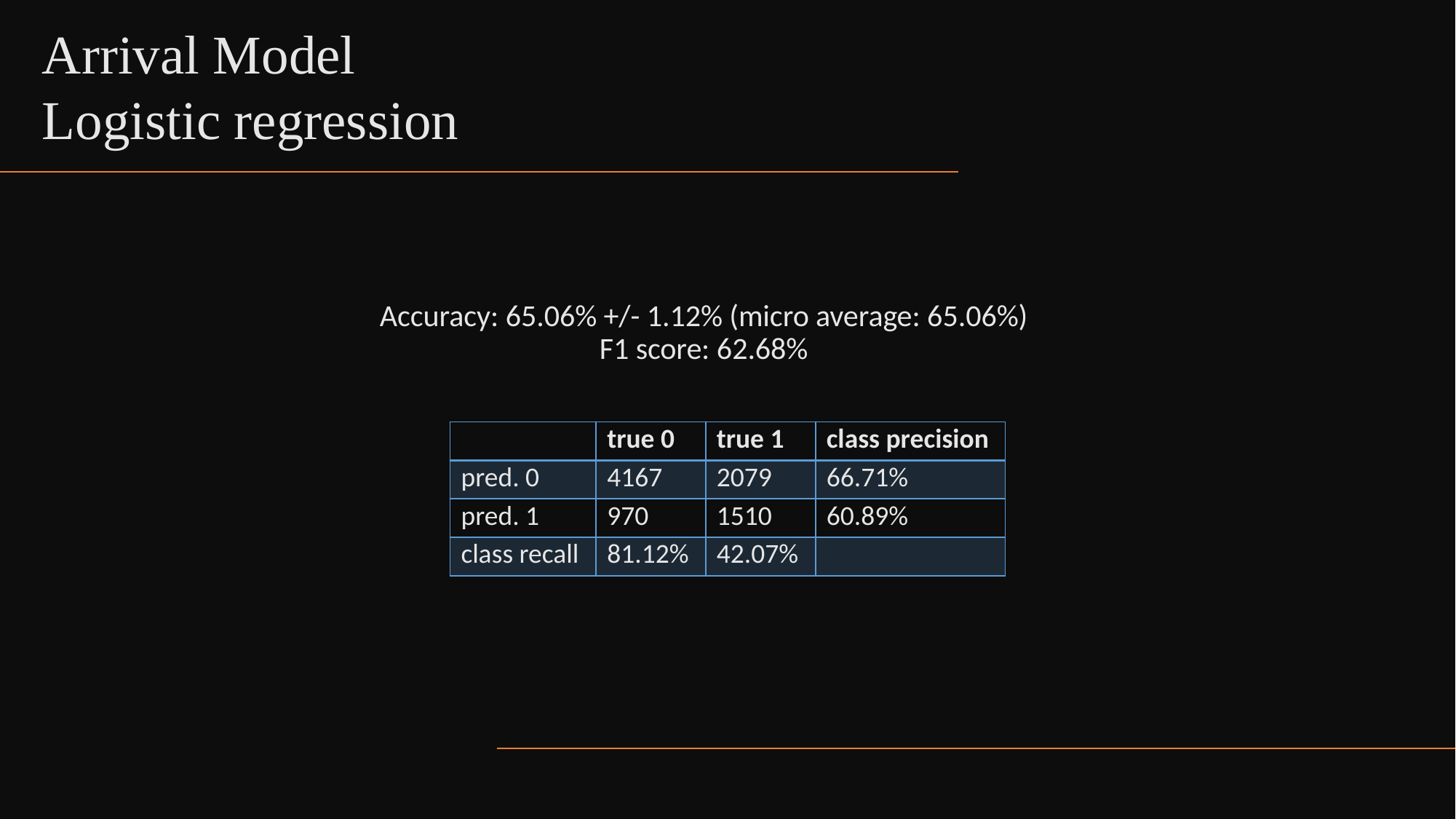

Arrival Model
Logistic regression
Accuracy: 65.06% +/- 1.12% (micro average: 65.06%)
F1 score: 62.68%

|  | true 0 | true 1 | class precision |
| --- | --- | --- | --- |
| pred. 0 | 4167 | 2079 | 66.71% |
| pred. 1 | 970 | 1510 | 60.89% |
| class recall | 81.12% | 42.07% |  |
28